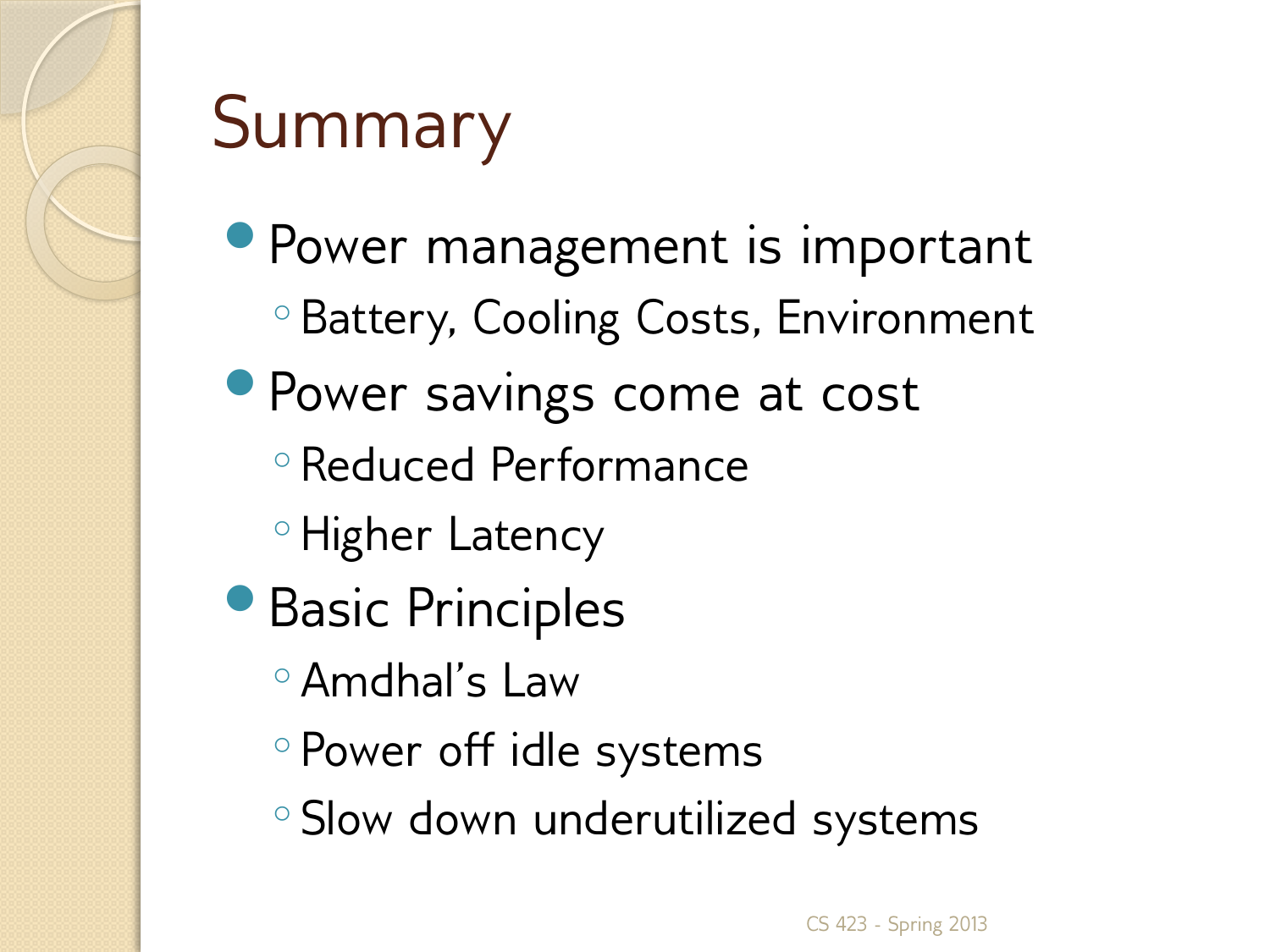

# Summary
Power management is important
Battery, Cooling Costs, Environment
Power savings come at cost
Reduced Performance
Higher Latency
Basic Principles
Amdhal’s Law
Power off idle systems
Slow down underutilized systems

CS 423 - Spring 2013